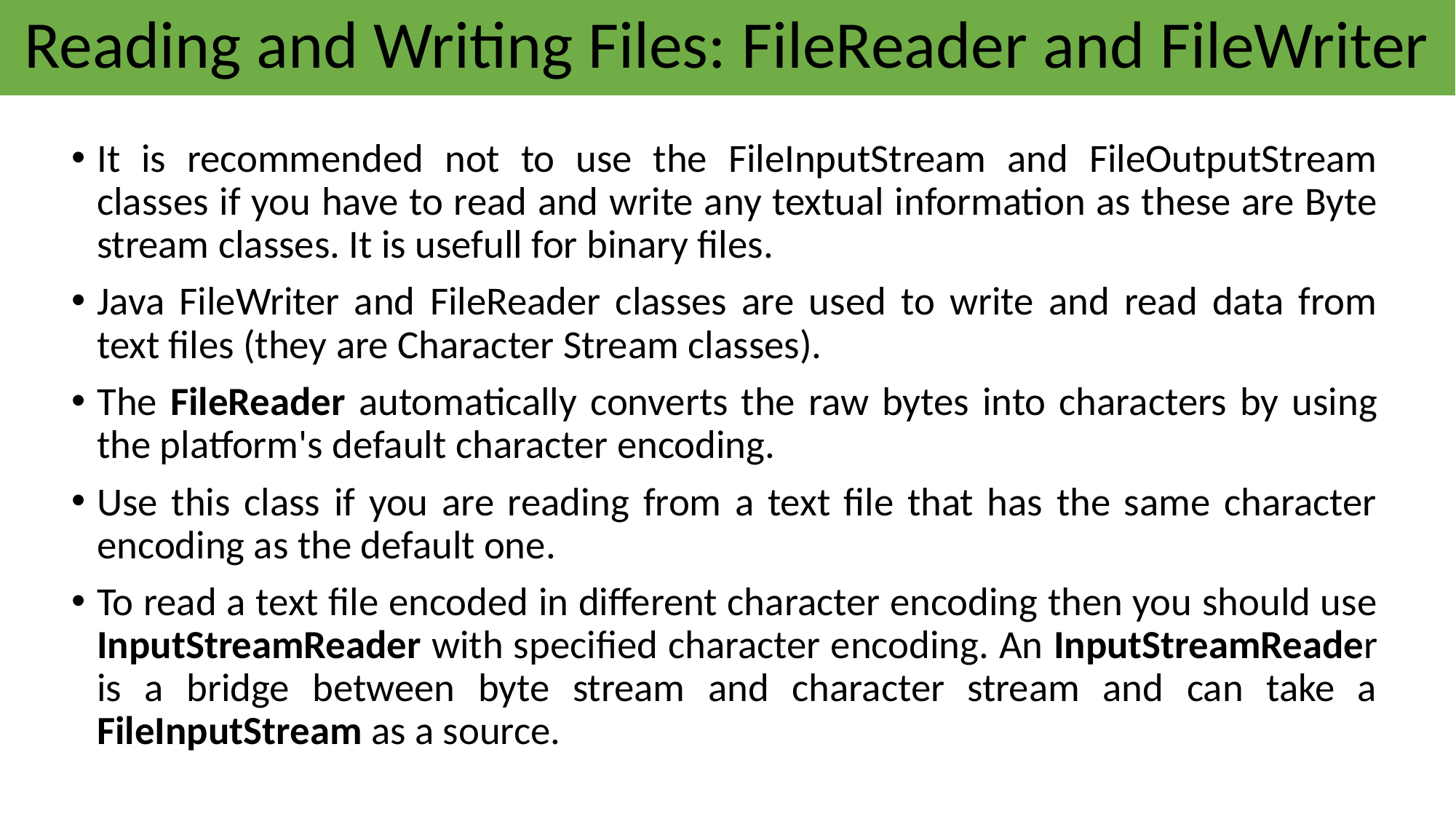

# Reading and Writing Files: FileReader and FileWriter
It is recommended not to use the FileInputStream and FileOutputStream classes if you have to read and write any textual information as these are Byte stream classes. It is usefull for binary files.
Java FileWriter and FileReader classes are used to write and read data from text files (they are Character Stream classes).
The FileReader automatically converts the raw bytes into characters by using the platform's default character encoding.
Use this class if you are reading from a text file that has the same character encoding as the default one.
To read a text file encoded in different character encoding then you should use InputStreamReader with specified character encoding. An InputStreamReader is a bridge between byte stream and character stream and can take a FileInputStream as a source.